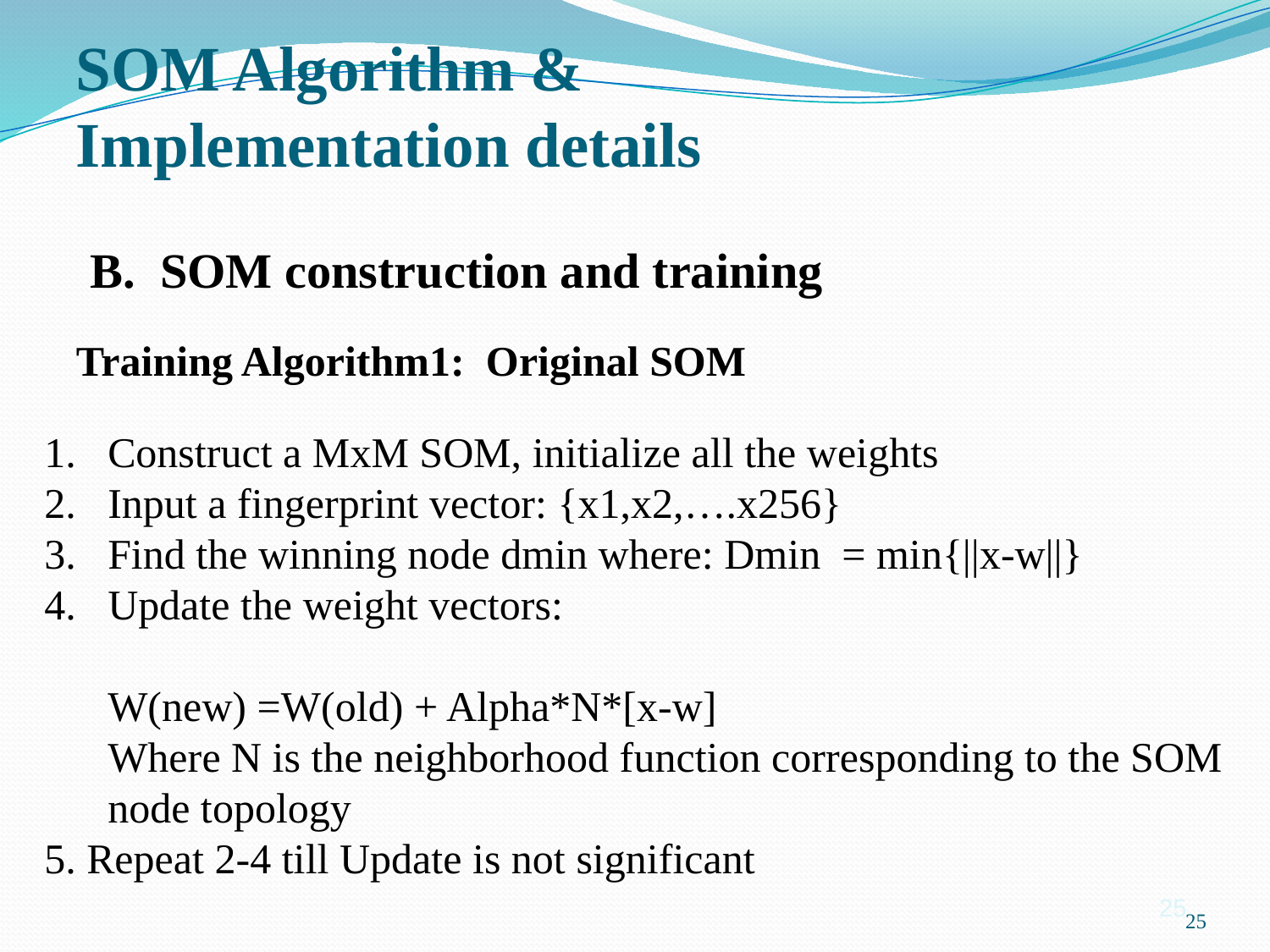

SOM Algorithm &
Implementation details

B.  SOM construction and training

Construct a MxM SOM, initialize all the weights
Input a fingerprint vector: {x1,x2,….x256}
Find the winning node dmin where: Dmin  = min{||x-w||}
Update the weight vectors:

W(new) =W(old) + Alpha*N*[x-w]
	Where N is the neighborhood function corresponding to the SOM
node topology
5. Repeat 2-4 till Update is not significant
Training Algorithm1:  Original SOM
25
25